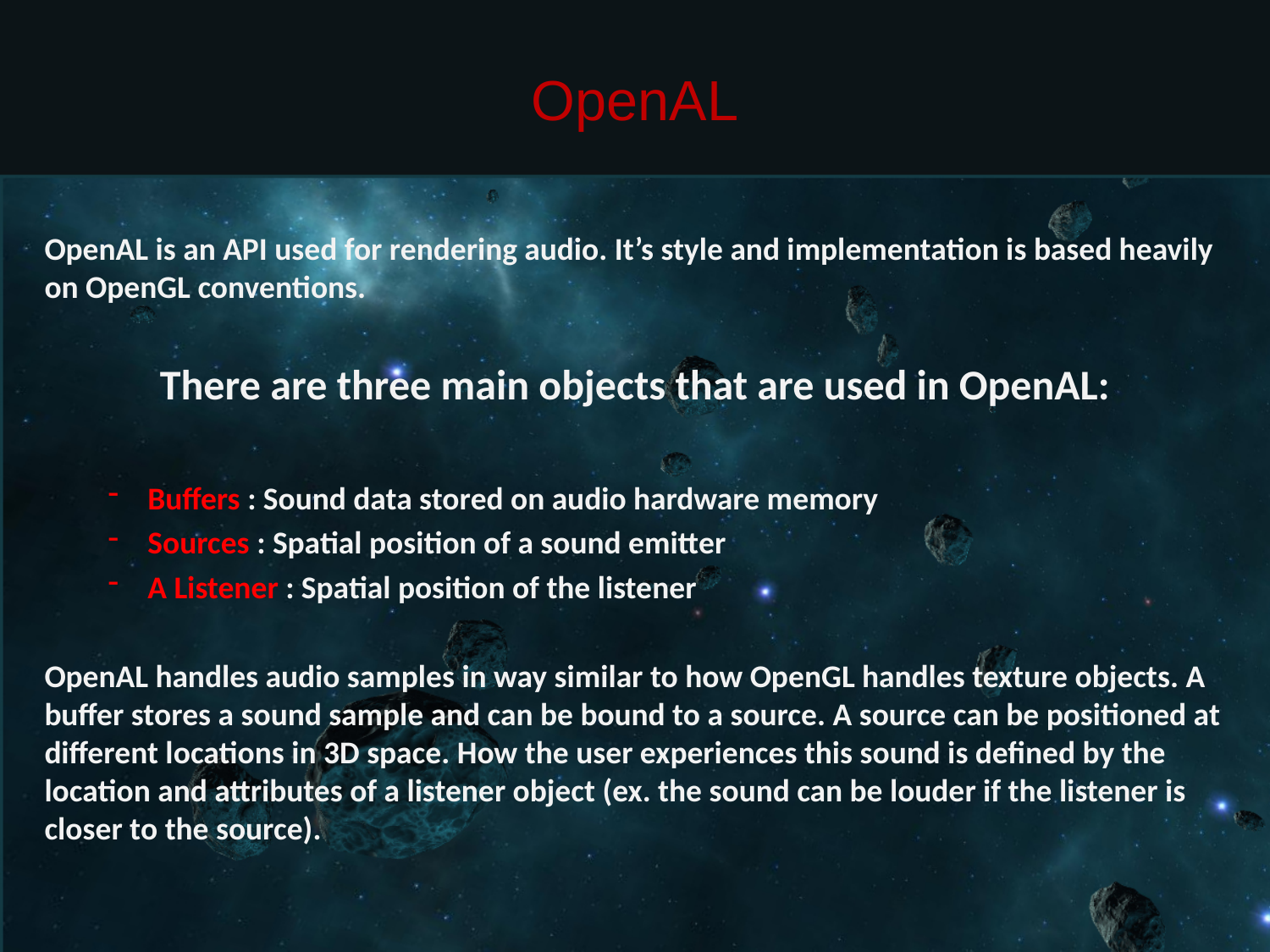

# OpenAL
OpenAL is an API used for rendering audio. It’s style and implementation is based heavily on OpenGL conventions.

There are three main objects that are used in OpenAL:

Buffers : Sound data stored on audio hardware memory
Sources : Spatial position of a sound emitter
A Listener : Spatial position of the listener

OpenAL handles audio samples in way similar to how OpenGL handles texture objects. A buffer stores a sound sample and can be bound to a source. A source can be positioned at different locations in 3D space. How the user experiences this sound is defined by the location and attributes of a listener object (ex. the sound can be louder if the listener is closer to the source).